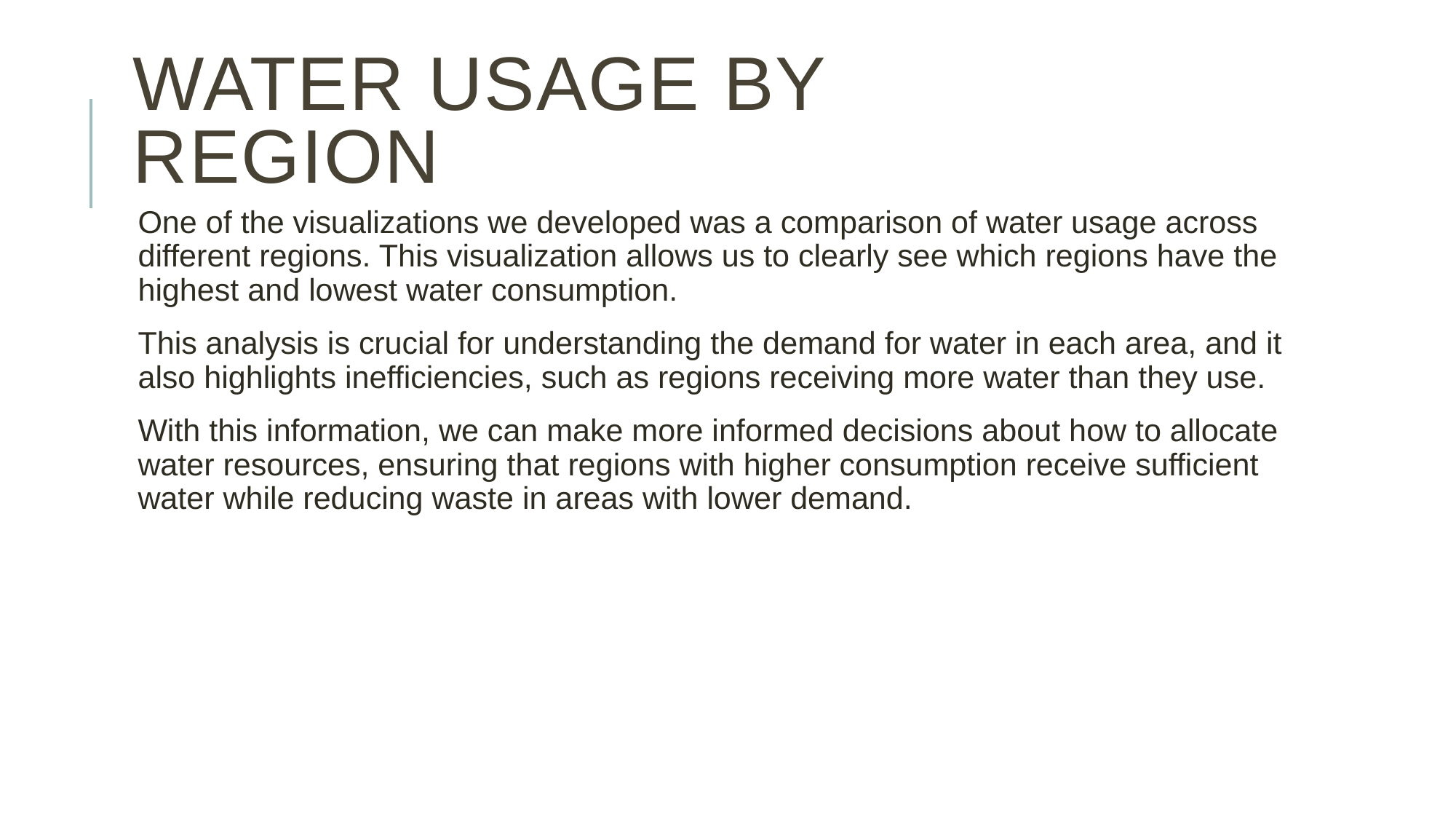

# Water Usage by Region
One of the visualizations we developed was a comparison of water usage across different regions. This visualization allows us to clearly see which regions have the highest and lowest water consumption.
This analysis is crucial for understanding the demand for water in each area, and it also highlights inefficiencies, such as regions receiving more water than they use.
With this information, we can make more informed decisions about how to allocate water resources, ensuring that regions with higher consumption receive sufficient water while reducing waste in areas with lower demand.